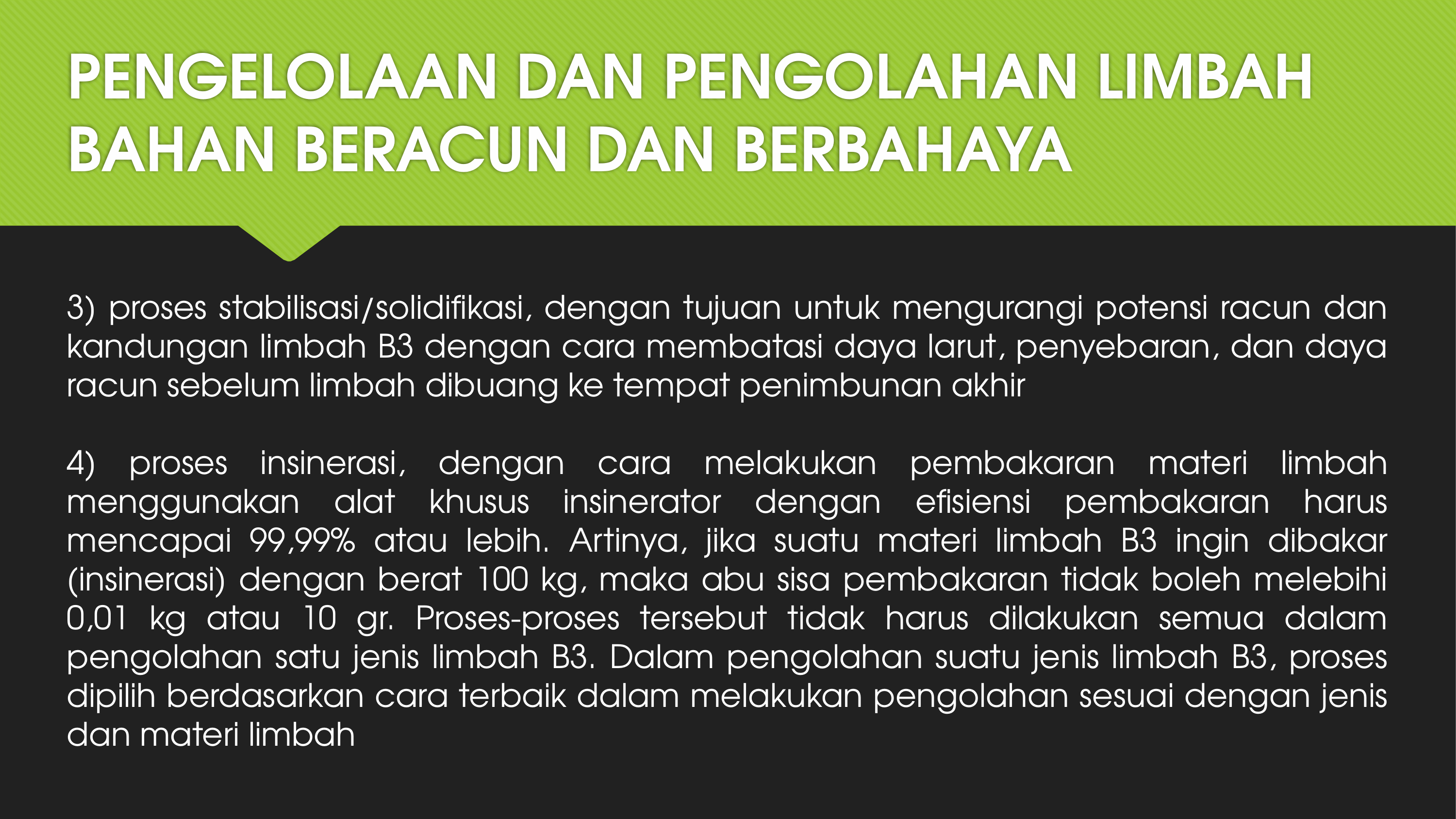

# PENGELOLAAN DAN PENGOLAHAN LIMBAH BAHAN BERACUN DAN BERBAHAYA
3) proses stabilisasi/solidifikasi, dengan tujuan untuk mengurangi potensi racun dan kandungan limbah B3 dengan cara membatasi daya larut, penyebaran, dan daya racun sebelum limbah dibuang ke tempat penimbunan akhir

4) proses insinerasi, dengan cara melakukan pembakaran materi limbah menggunakan alat khusus insinerator dengan efisiensi pembakaran harus mencapai 99,99% atau lebih. Artinya, jika suatu materi limbah B3 ingin dibakar (insinerasi) dengan berat 100 kg, maka abu sisa pembakaran tidak boleh melebihi 0,01 kg atau 10 gr. Proses-proses tersebut tidak harus dilakukan semua dalam pengolahan satu jenis limbah B3. Dalam pengolahan suatu jenis limbah B3, proses dipilih berdasarkan cara terbaik dalam melakukan pengolahan sesuai dengan jenis dan materi limbah